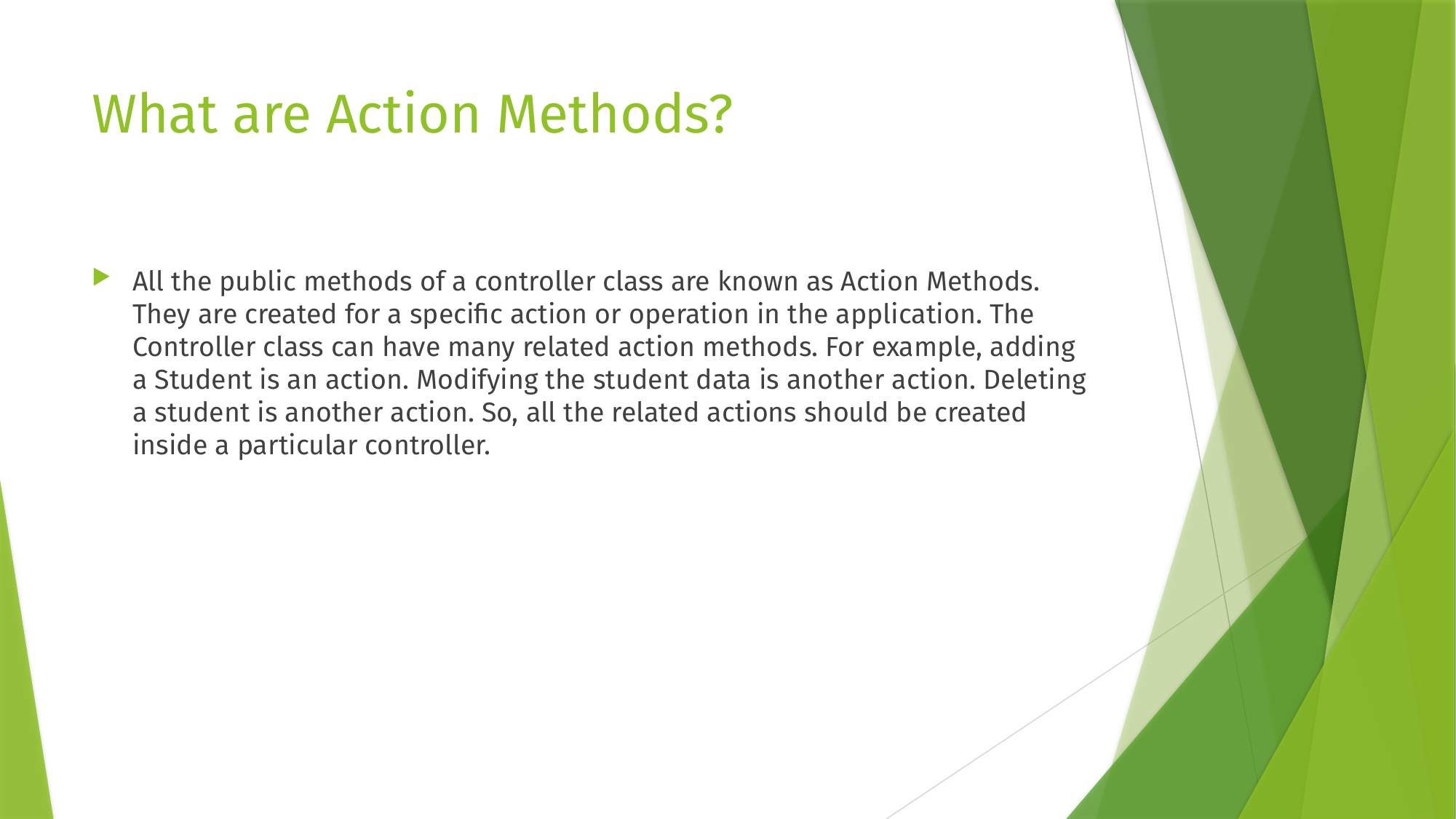

# What are Action Methods?
All the public methods of a controller class are known as Action Methods. They are created for a specific action or operation in the application. The Controller class can have many related action methods. For example, adding a Student is an action. Modifying the student data is another action. Deleting a student is another action. So, all the related actions should be created inside a particular controller.